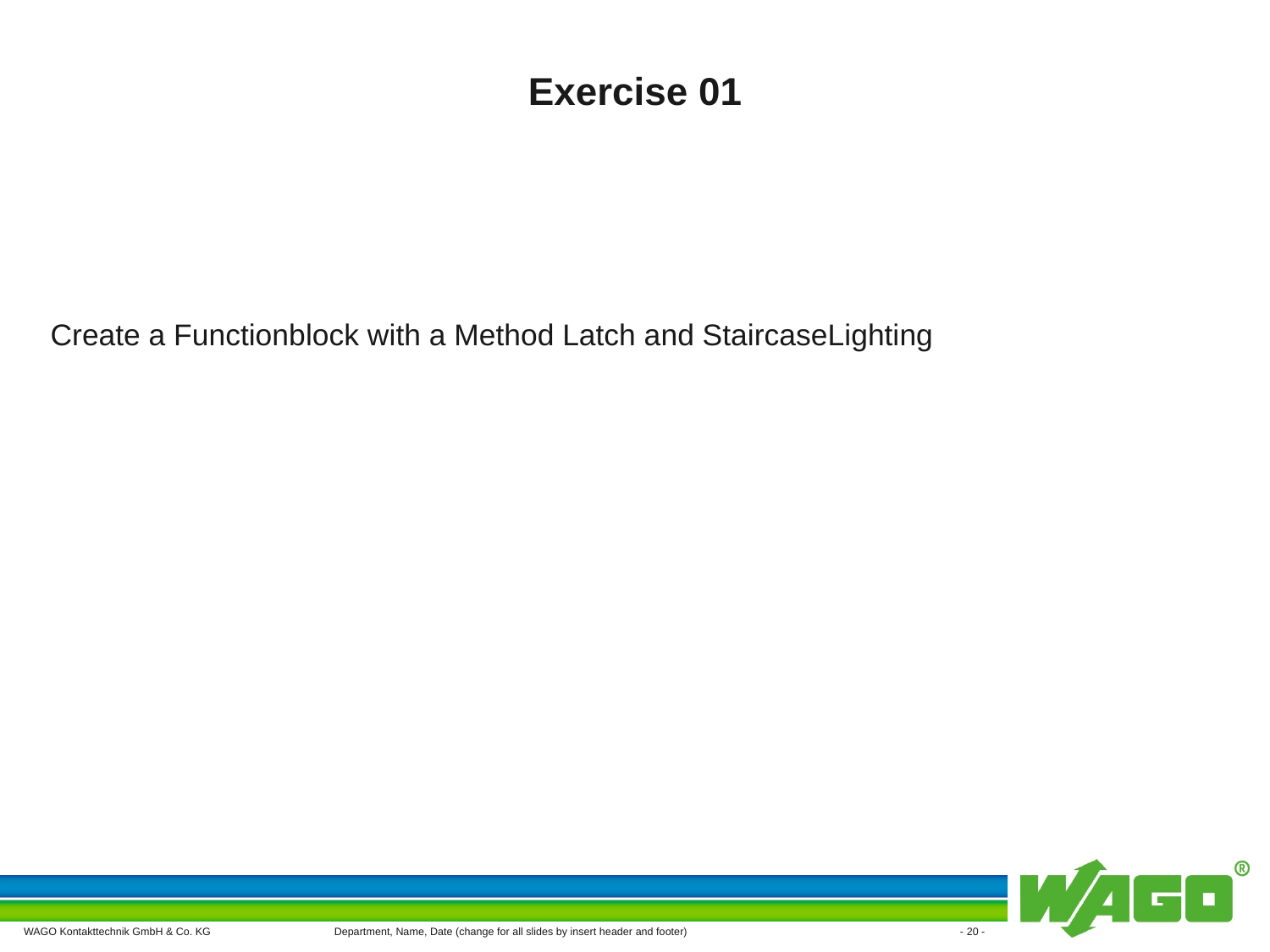

# Exercise 01
Create a Functionblock with a Method Latch and StaircaseLighting

Department, Name, Date (change for all slides by insert header and footer)